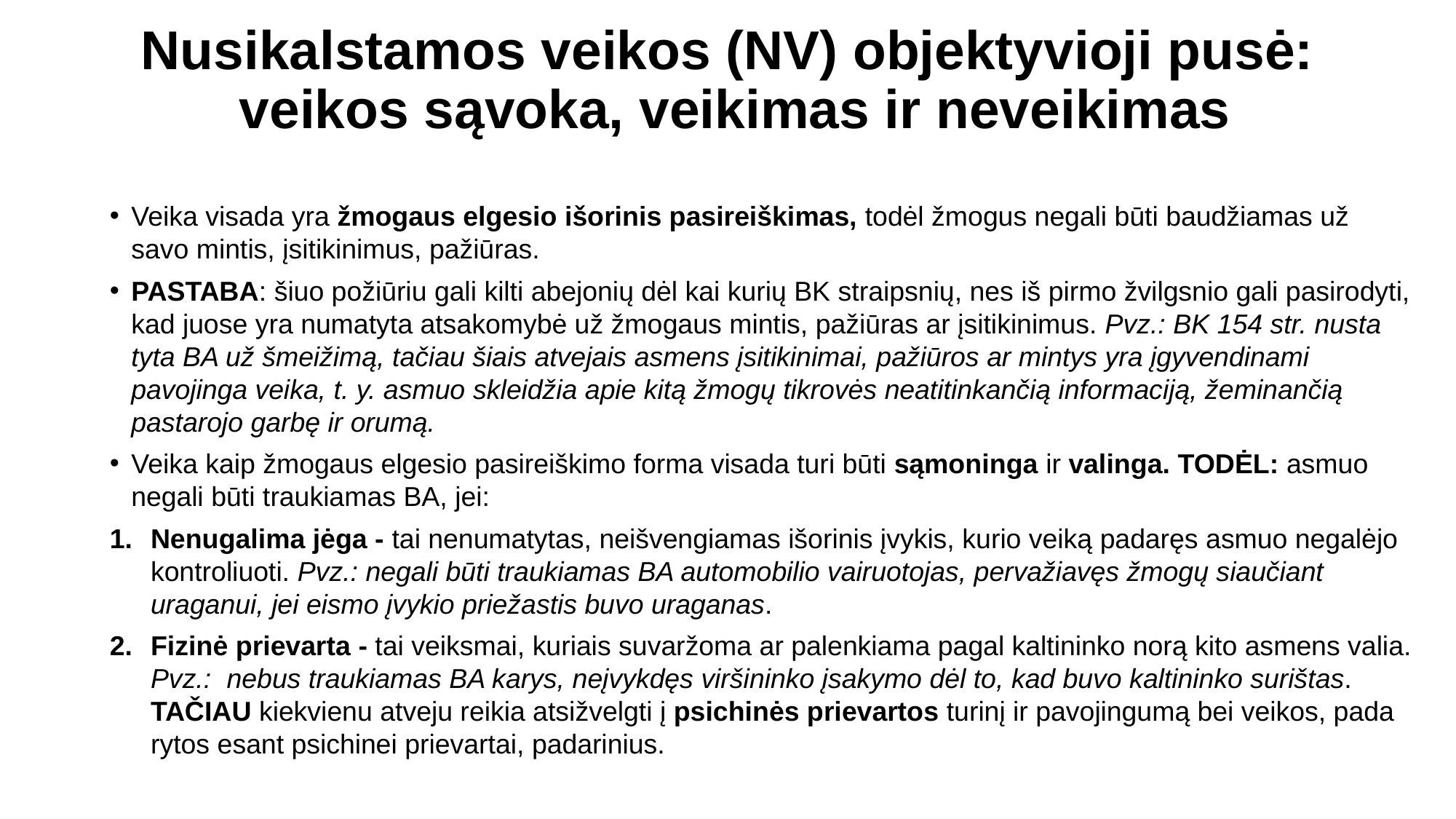

# Nusikalstamos veikos (NV) objektyvioji pusė: veikos sąvoka, veikimas ir neveikimas

Veika visada yra žmogaus elgesio išorinis pasireiškimas, todėl žmogus negali būti baudžiamas už savo mintis, įsitikinimus, pažiūras.
PASTABA: šiuo po­žiūriu gali kilti abejonių dėl kai kurių BK straipsnių, nes iš pirmo žvilgsnio gali pasirodyti, kad juose yra numatyta atsakomybė už žmo­gaus mintis, pažiūras ar įsitikinimus. Pvz.: BK 154 str. nusta­tyta BA už šmeižimą, tačiau šiais atvejais asmens įsitikinimai, pažiūros ar mintys yra įgyvendinami pavojinga veika, t. y. asmuo skleidžia apie kitą žmogų tikrovės neatitinkančią informaciją, žeminančią pastarojo garbę ir orumą.
Veika kaip žmogaus elgesio pasireiškimo forma visada turi būti sąmoninga ir valinga. TODĖL: asmuo negali būti traukiamas BA, jei:
Nenugalima jėga - tai nenumatytas, neišvengiamas išorinis įvykis, kurio veiką padaręs asmuo negalėjo kontroliuoti. Pvz.: negali būti traukiamas BA automobilio vairuotojas, pervažiavęs žmogų siaučiant uraganui, jei eismo įvykio priežastis buvo uraganas.
Fizinė prievarta - tai veiksmai, kuriais suvaržoma ar palenkiama pagal kaltininko norą kito asmens valia. Pvz.:  nebus traukiamas BA karys, neįvykdęs virši­ninko įsakymo dėl to, kad buvo kaltininko surištas. TAČIAU kiekvienu atveju reikia atsi­žvelgti į psichinės prievartos turinį ir pavojingumą bei veikos, pada­rytos esant psichinei prievartai, padarinius.